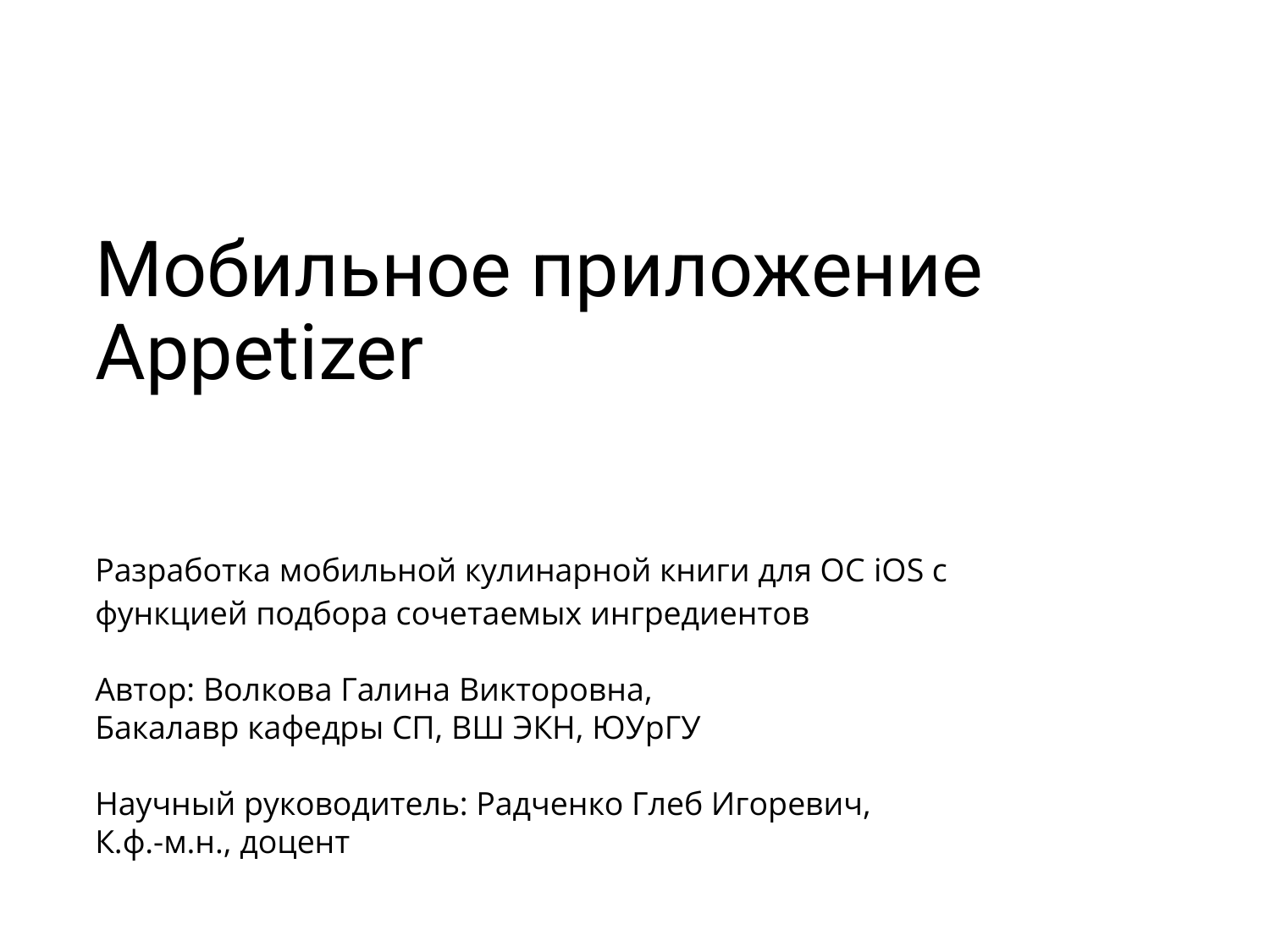

# Мобильное приложение Appetizer
Разработка мобильной кулинарной книги для ОС iOS с функцией подбора сочетаемых ингредиентов

Автор: Волкова Галина Викторовна,
Бакалавр кафедры СП, ВШ ЭКН, ЮУрГУ

Научный руководитель: Радченко Глеб Игоревич,
К.ф.-м.н., доцент